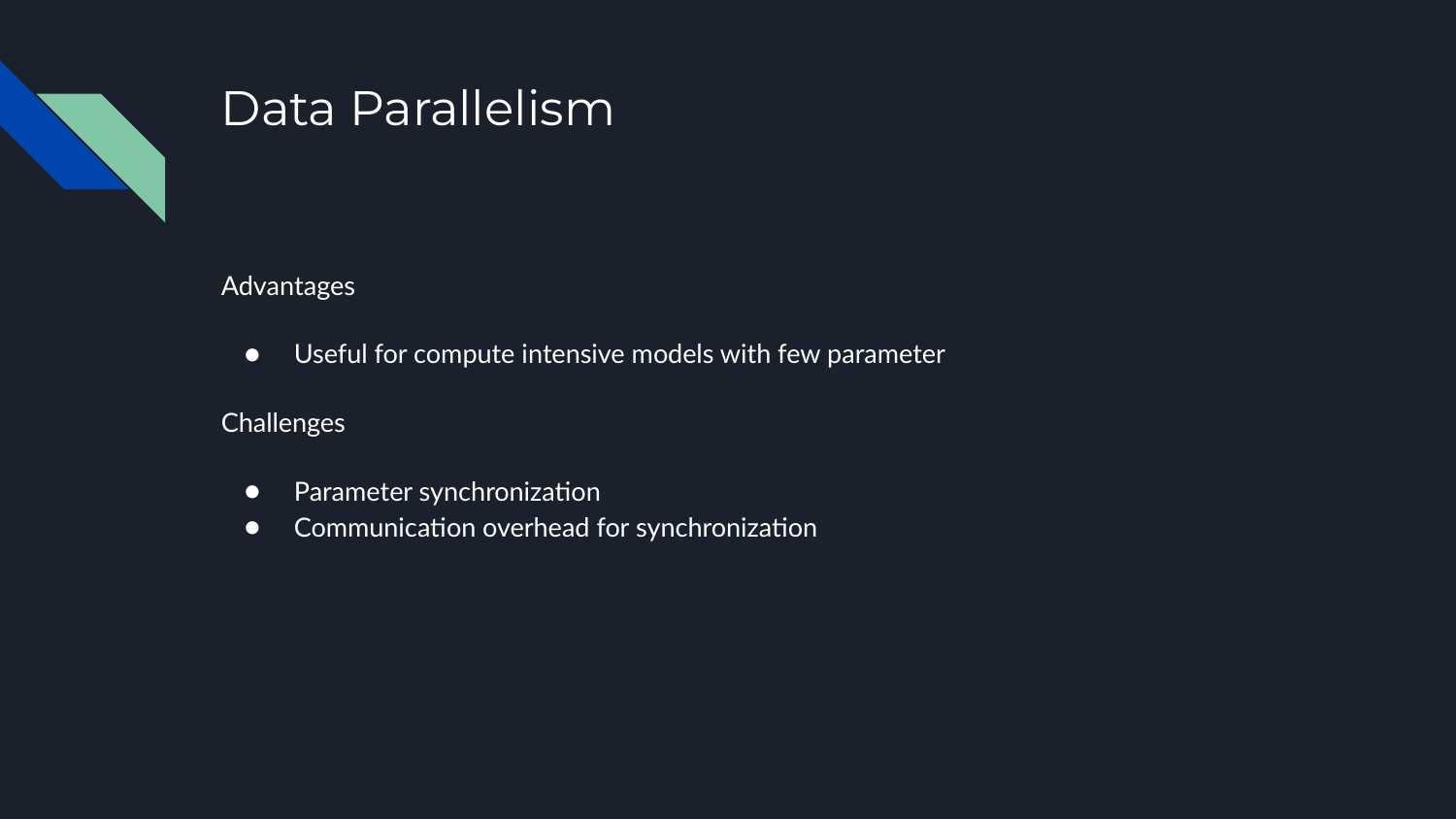

# Data Parallelism

Advantages
Useful for compute intensive models with few parameter
Challenges
Parameter synchronization
Communication overhead for synchronization